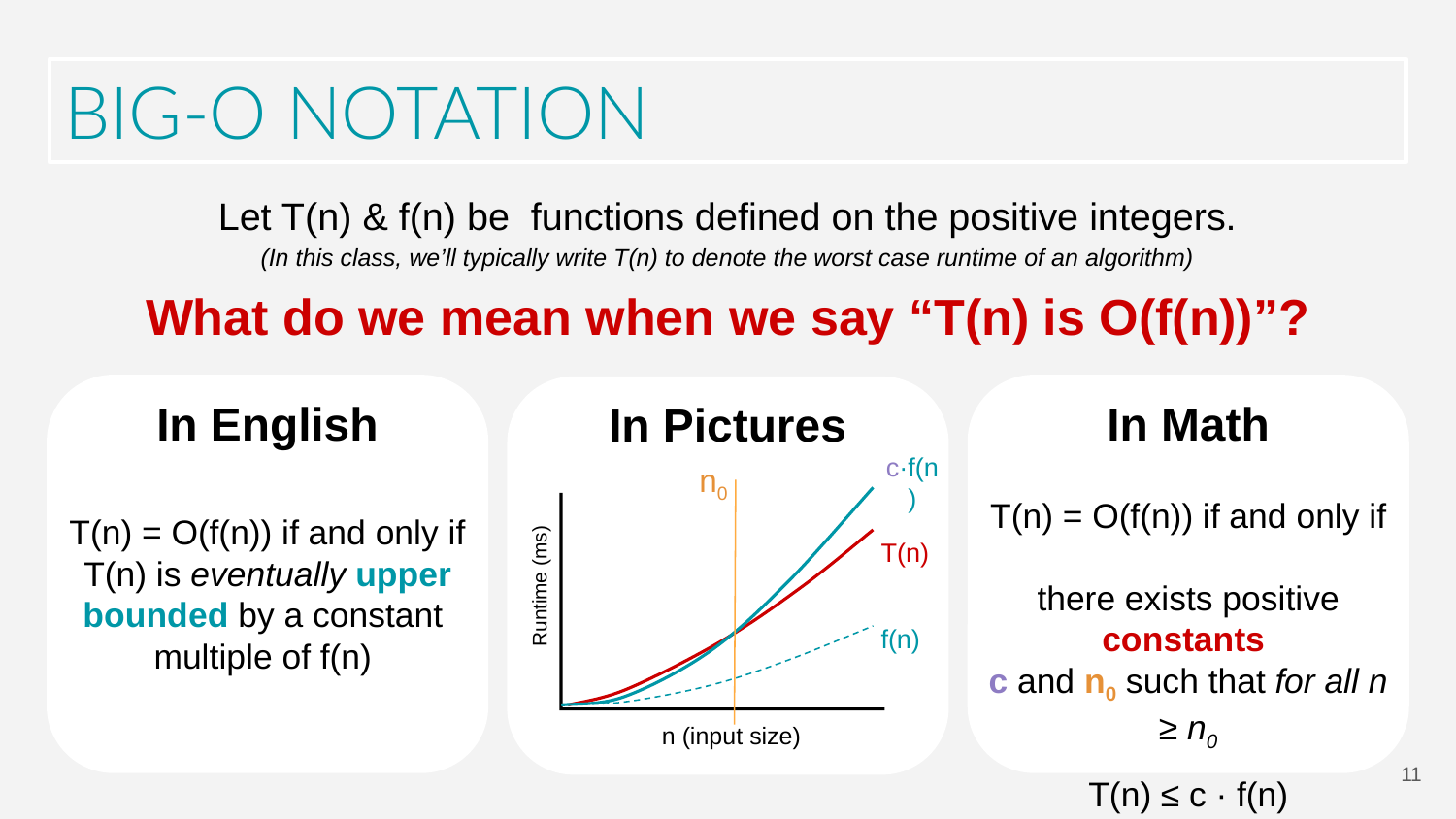

BIG-O NOTATION
Let T(n) & f(n) be  functions defined on the positive integers.
(In this class, we’ll typically write T(n) to denote the worst case runtime of an algorithm)
What do we mean when we say “T(n) is O(f(n))”?
In English

T(n) = O(f(n)) if and only if T(n) is eventually upper bounded by a constant
multiple of f(n)
In Math

T(n) = O(f(n)) if and only if
there exists positive constants
c and n0 such that for all n ≥ n0
T(n) ≤ c · f(n)

In Pictures

n0
c·f(n)

T(n)
Runtime (ms)
f(n)

n (input size)
11